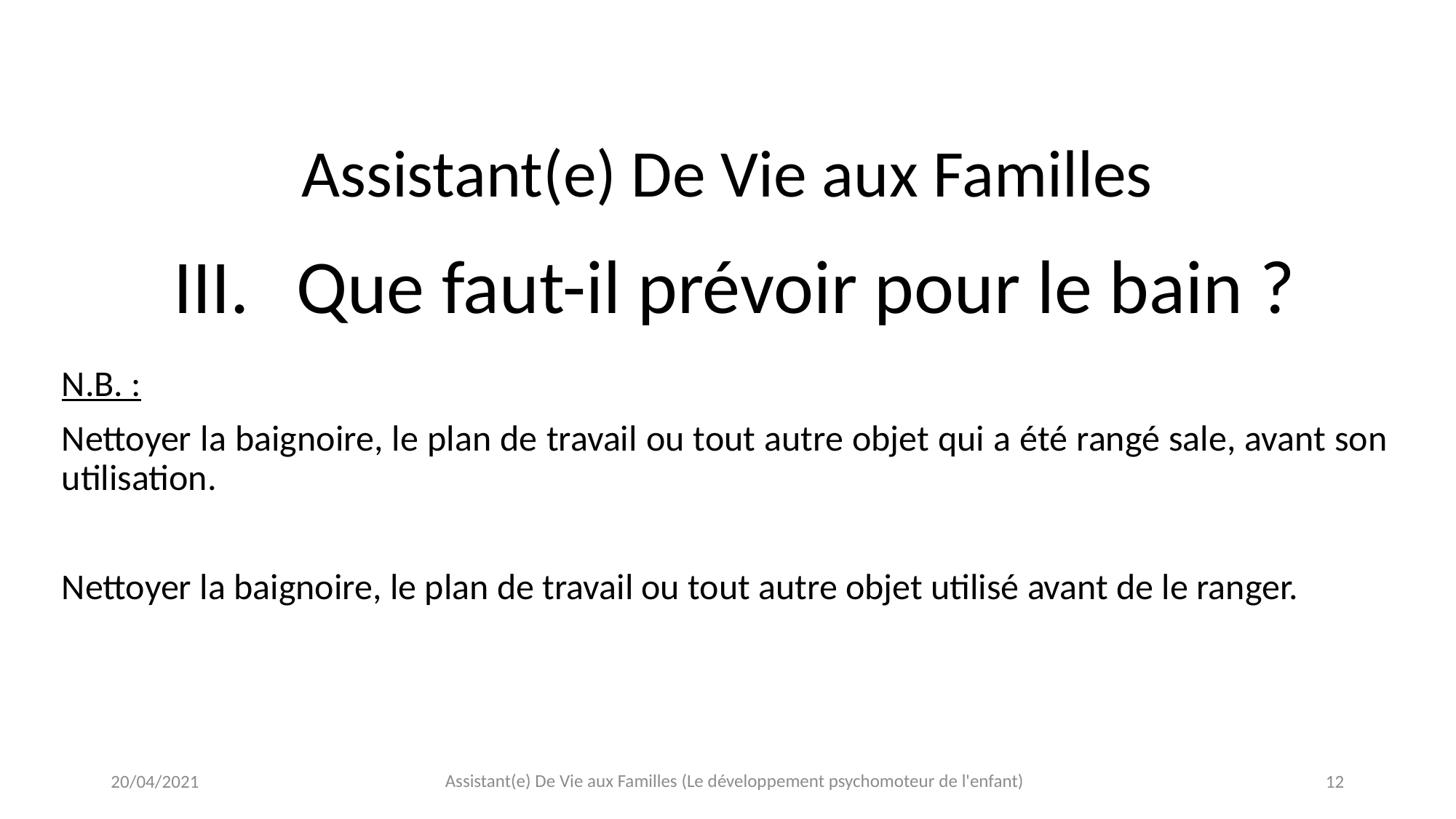

# Que faut-il prévoir pour le bain ?
Assistant(e) De Vie aux Familles
N.B. :
Nettoyer la baignoire, le plan de travail ou tout autre objet qui a été rangé sale, avant son utilisation.

Nettoyer la baignoire, le plan de travail ou tout autre objet utilisé avant de le ranger.
Assistant(e) De Vie aux Familles (Le développement psychomoteur de l'enfant)
20/04/2021
12